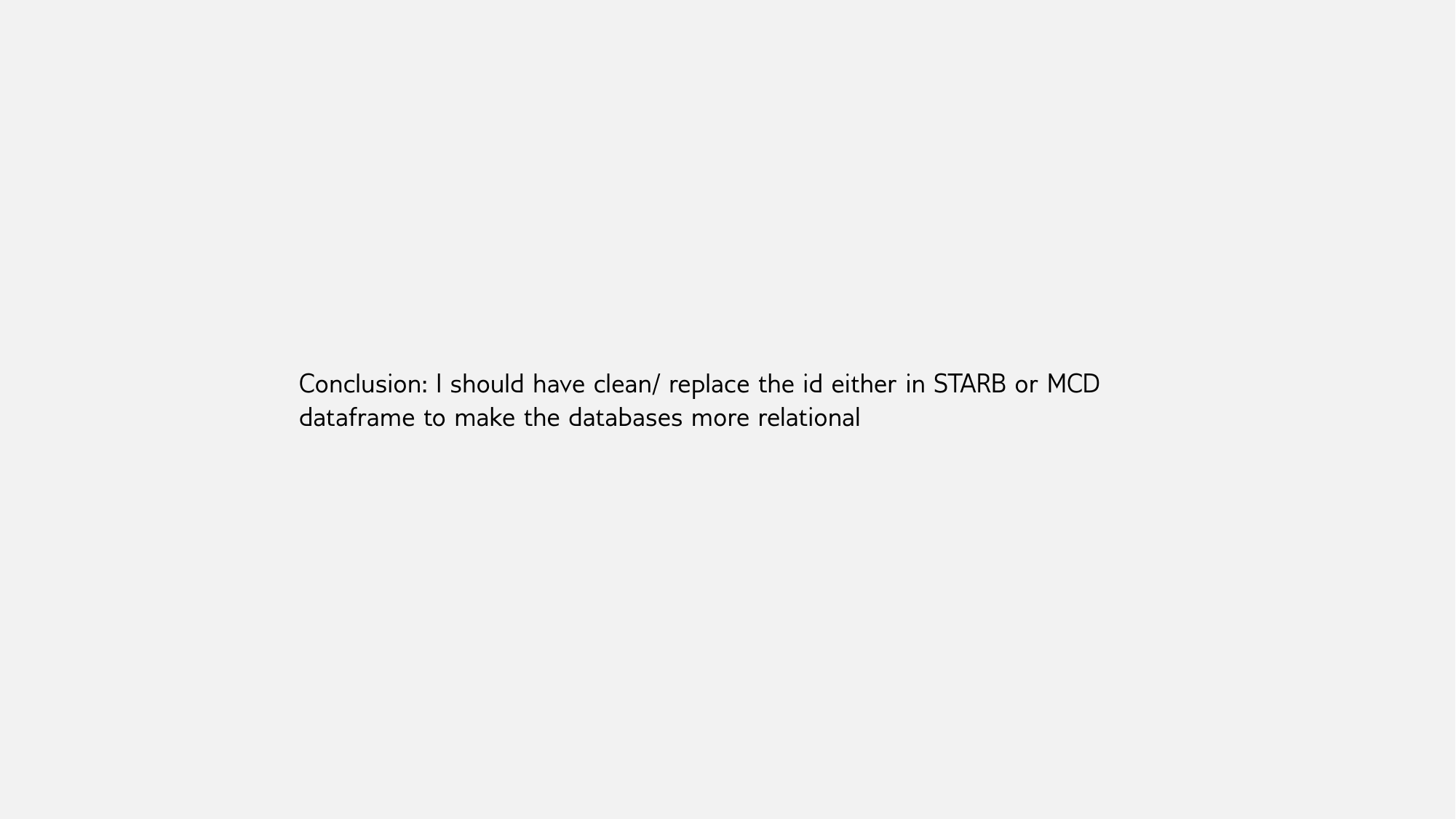

Conclusion: I should have clean/ replace the id either in STARB or MCD dataframe to make the databases more relational